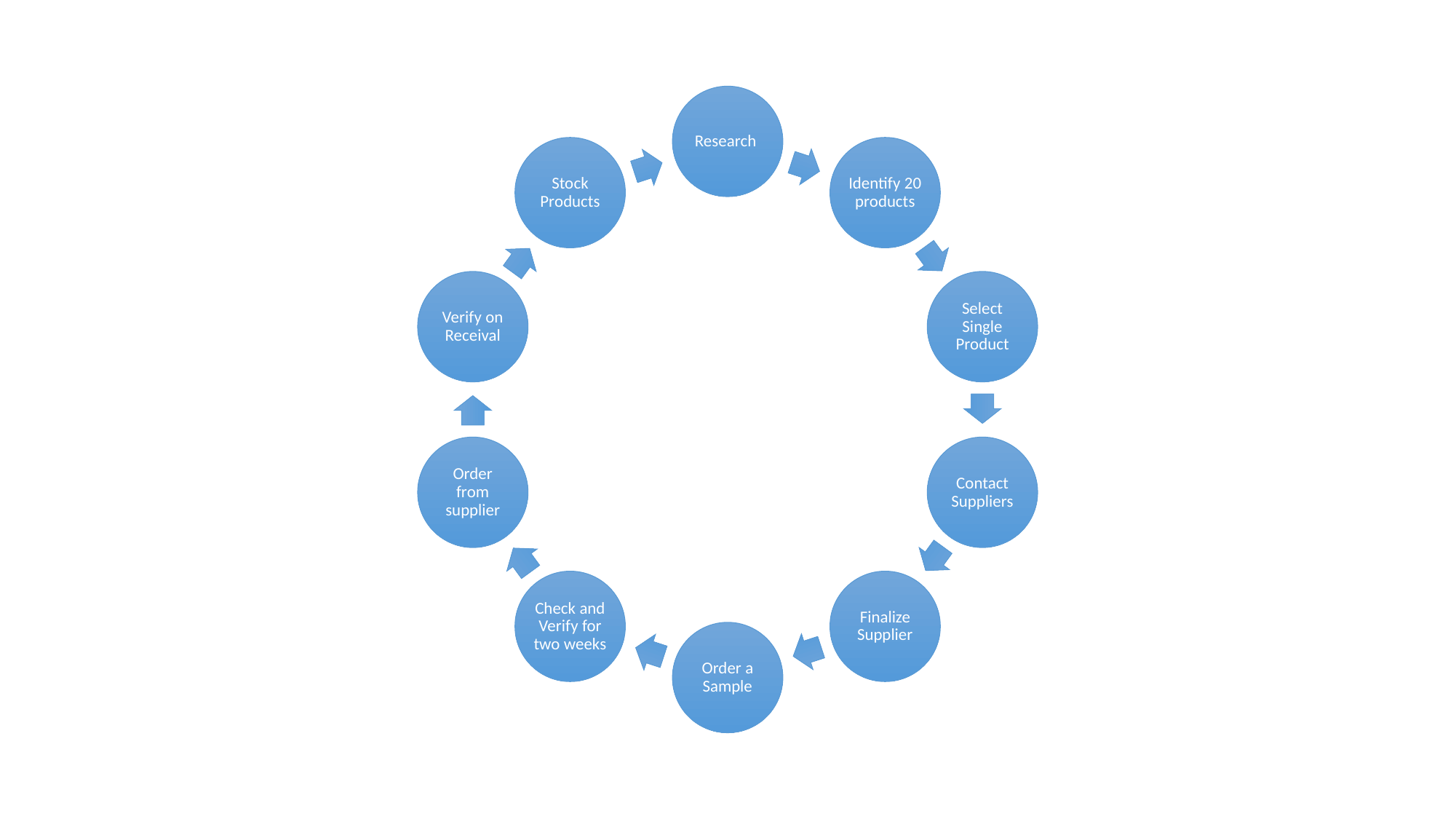

Research

Identify 20 products

Select Single Product

Contact Suppliers

Finalize Supplier

Order a Sample

Check and Verify for two weeks

Order from supplier

Verify on Receival

Stock Products